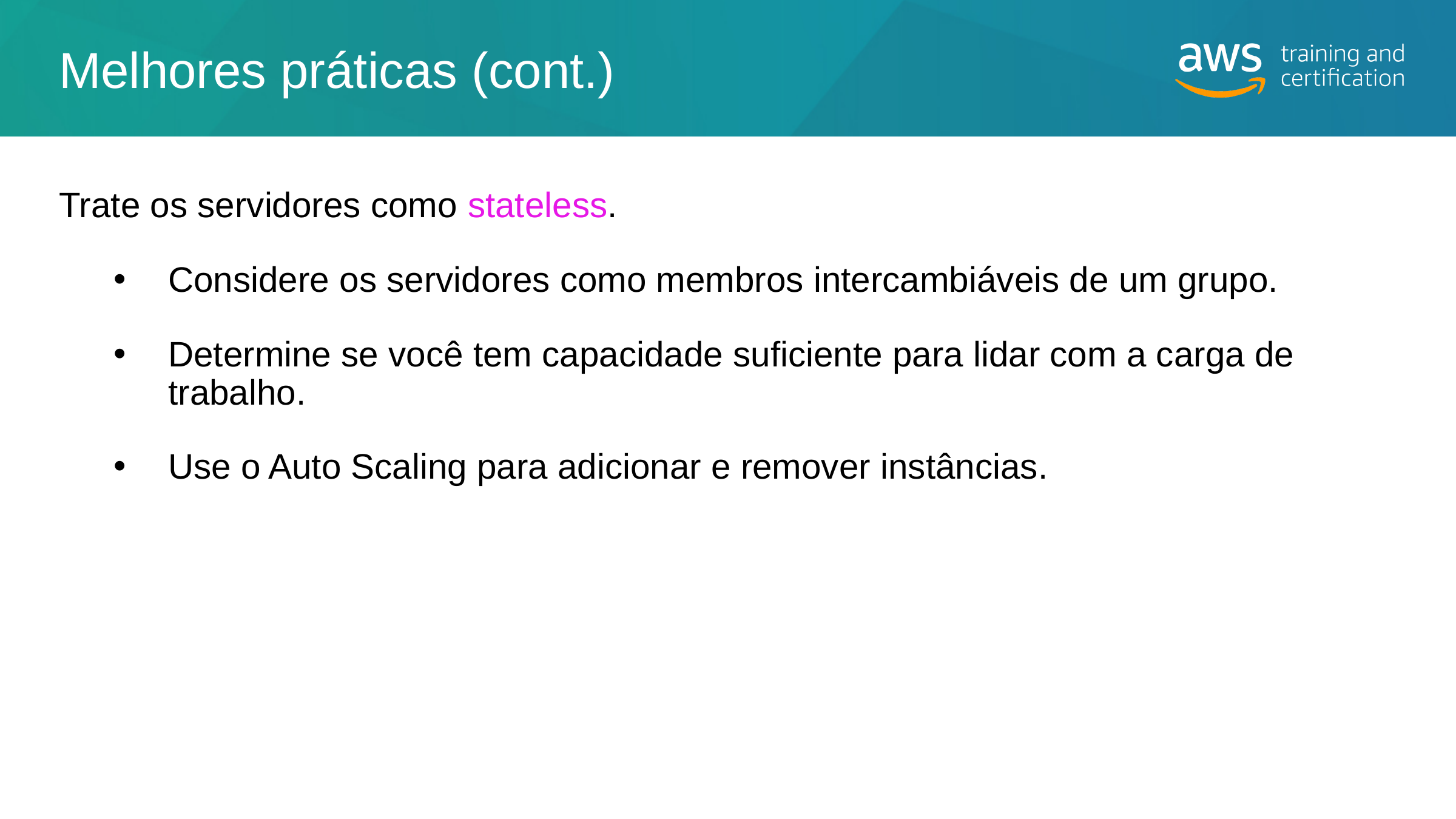

# Melhores práticas (cont.)
Trate os servidores como stateless.
Considere os servidores como membros intercambiáveis de um grupo.
Determine se você tem capacidade suficiente para lidar com a carga de trabalho.
Use o Auto Scaling para adicionar e remover instâncias.